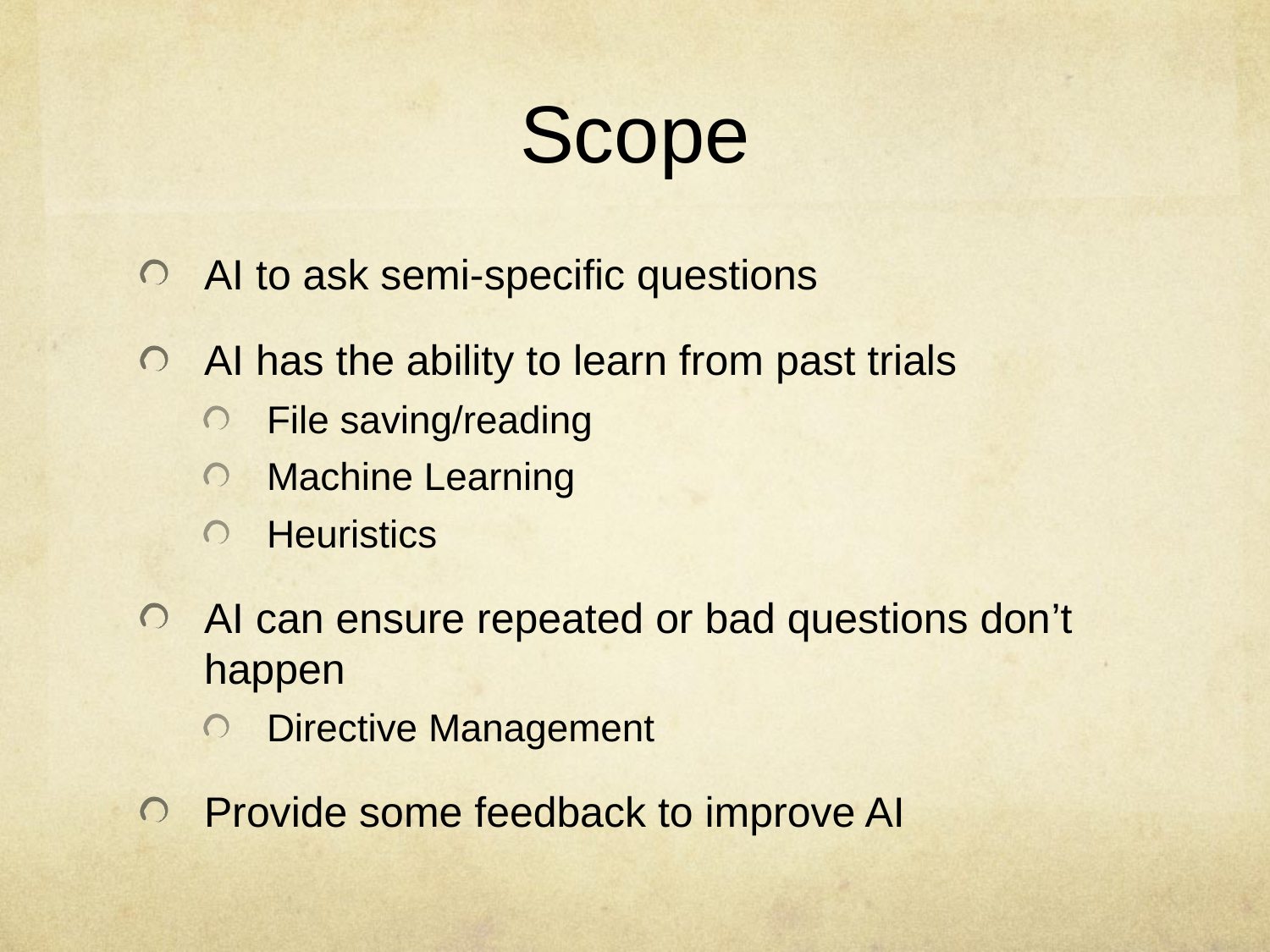

# Scope
AI to ask semi-specific questions
AI has the ability to learn from past trials
File saving/reading
Machine Learning
Heuristics
AI can ensure repeated or bad questions don’t happen
Directive Management
Provide some feedback to improve AI